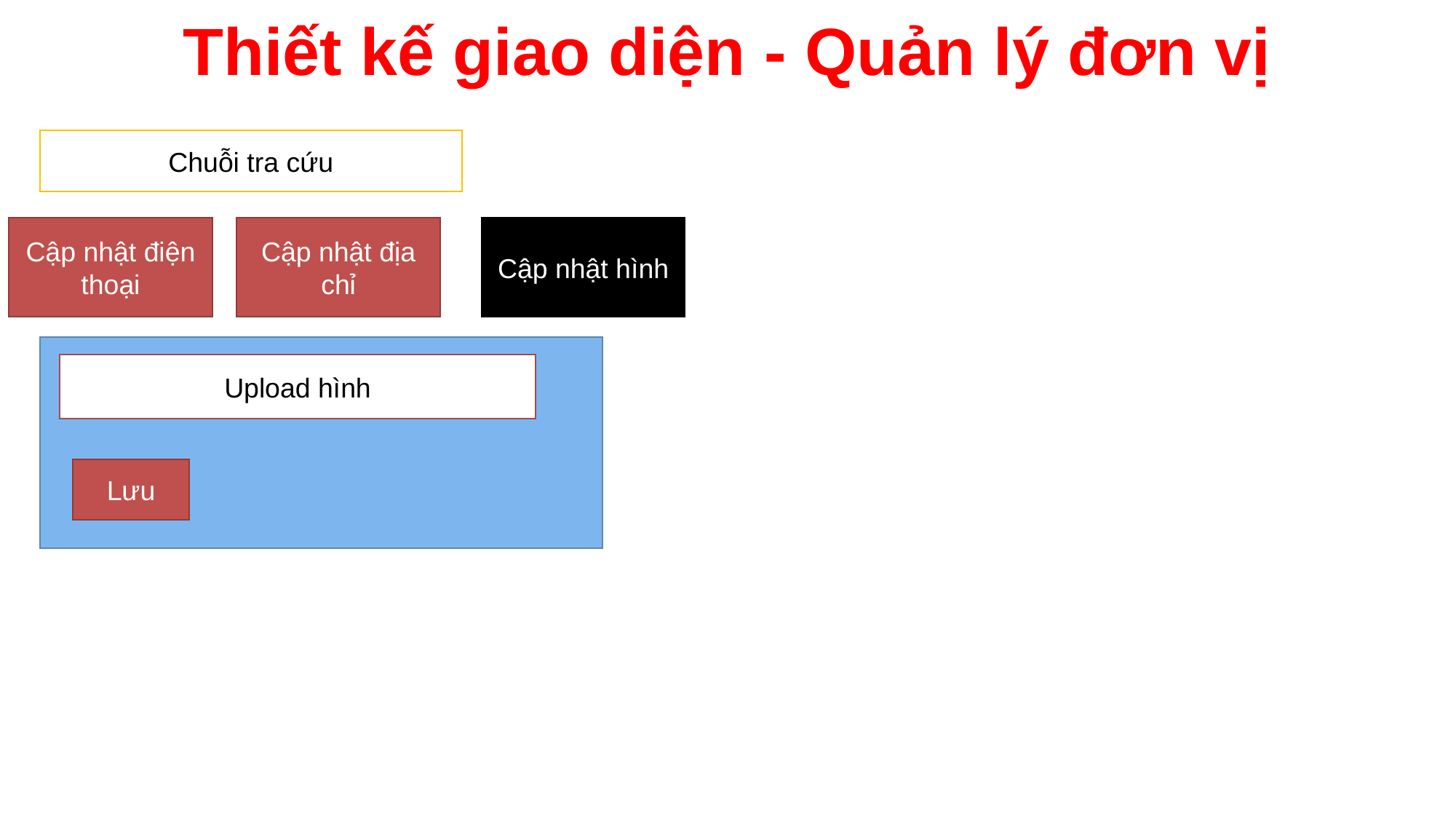

# Thiết kế giao diện - Quản lý đơn vị
Chuỗi tra cứu
Cập nhật điện thoại
Cập nhật địa chỉ
Cập nhật hình

Cập nhật ngoại ngữ
Upload hình
Lưu